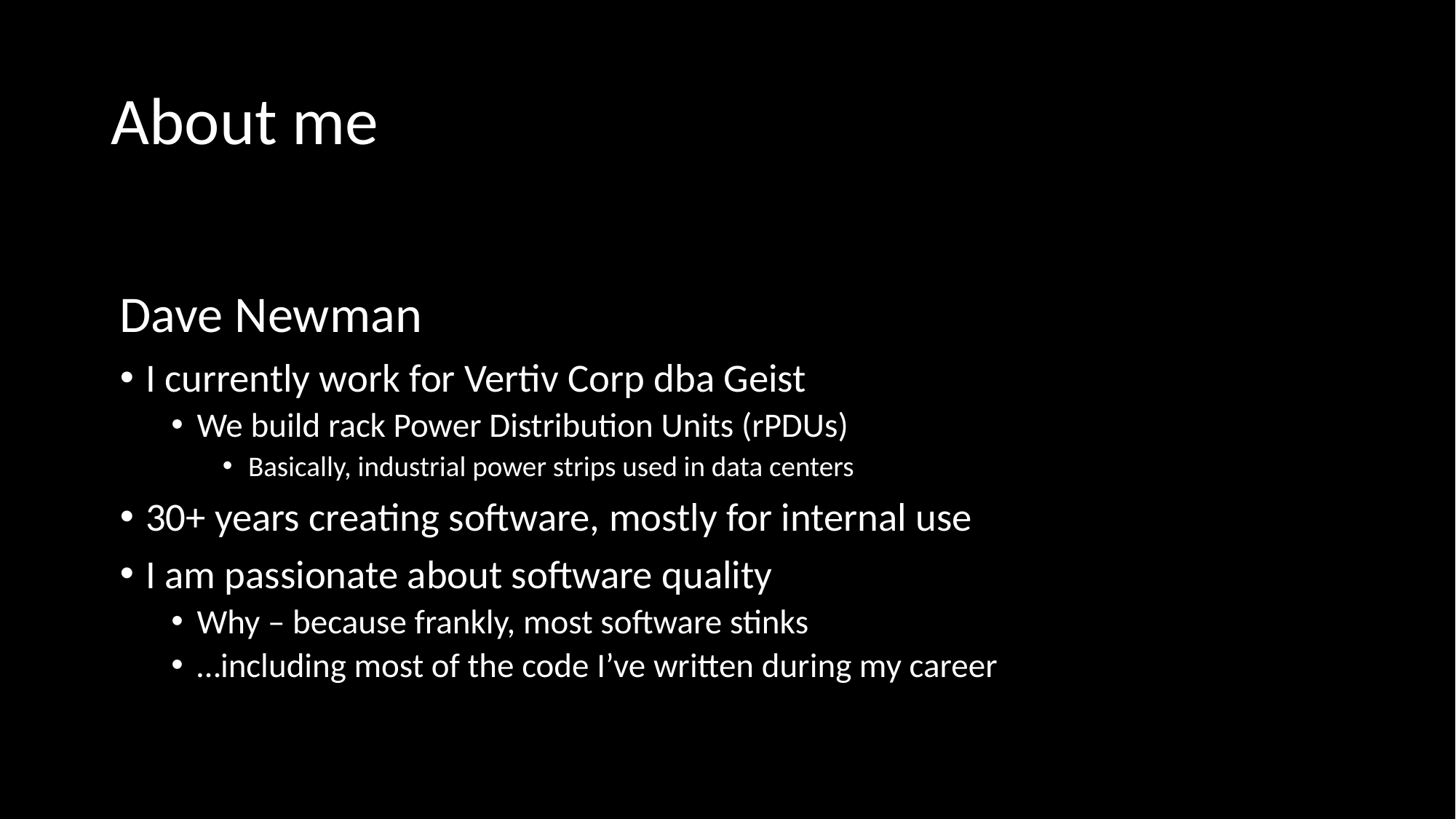

# About me
Dave Newman
I currently work for Vertiv Corp dba Geist
We build rack Power Distribution Units (rPDUs)
Basically, industrial power strips used in data centers
30+ years creating software, mostly for internal use
I am passionate about software quality
Why – because frankly, most software stinks
…including most of the code I’ve written during my career